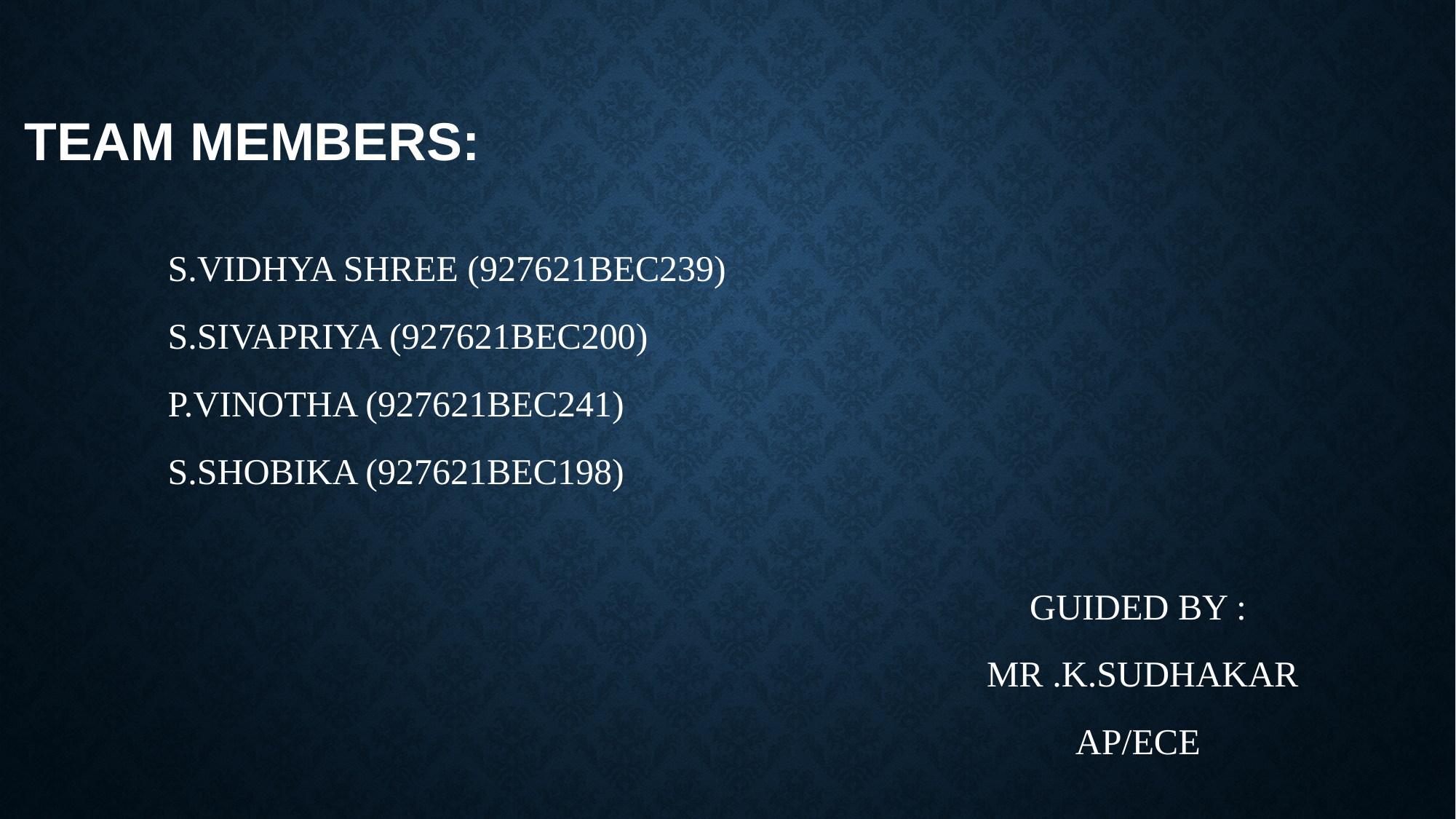

# TEAM MEMBERS:
             S.VIDHYA SHREE (927621BEC239)
             S.SIVAPRIYA (927621BEC200)
             P.VINOTHA (927621BEC241)
             S.SHOBIKA (927621BEC198)

                                                                                      GUIDED BY :
                                                                                       MR .K.SUDHAKAR
                                                                                      AP/ECE